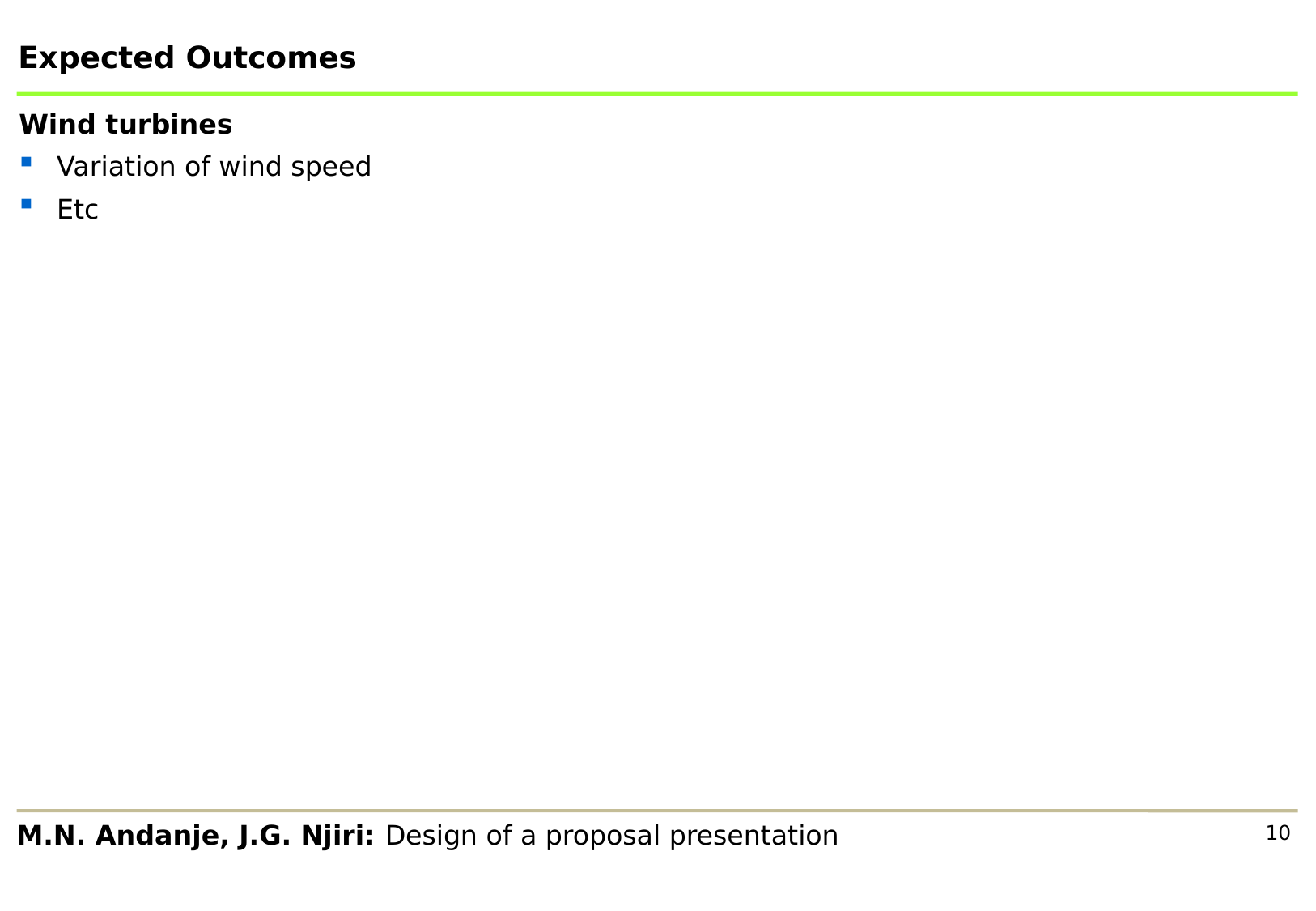

Expected Outcomes
Wind turbines
Variation of wind speed
Etc